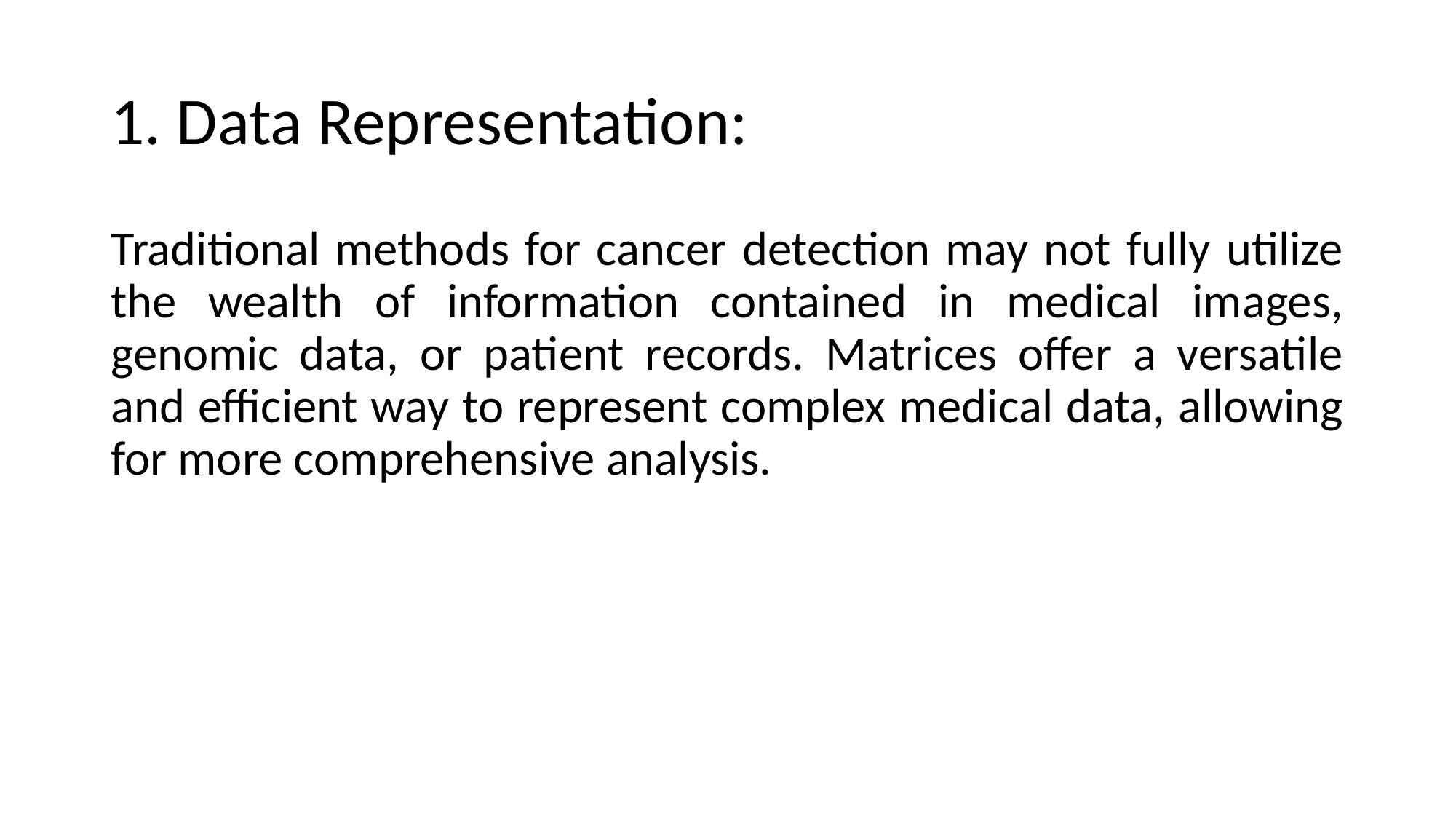

# 1. Data Representation:
Traditional methods for cancer detection may not fully utilize the wealth of information contained in medical images, genomic data, or patient records. Matrices offer a versatile and efficient way to represent complex medical data, allowing for more comprehensive analysis.